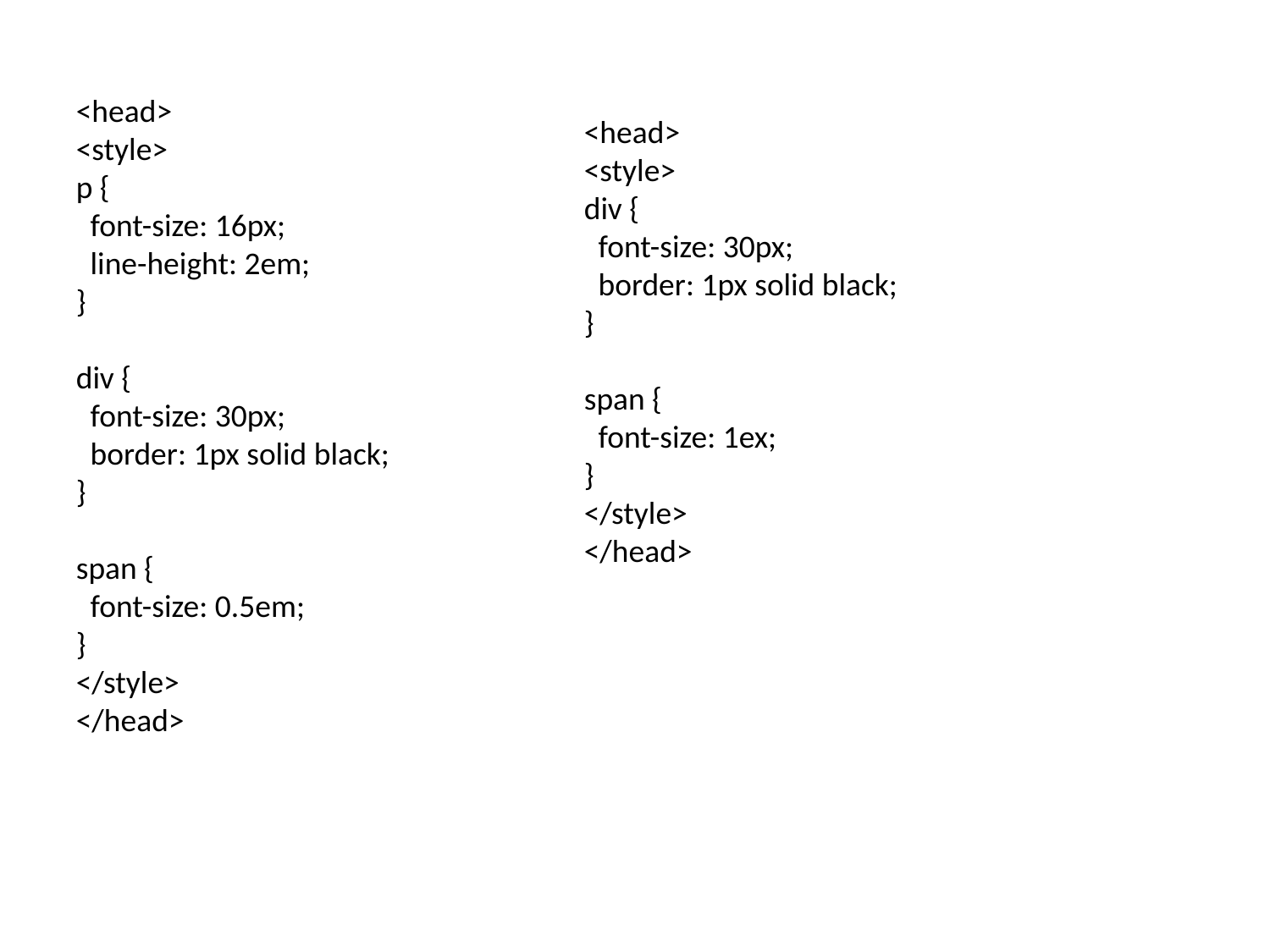

<head>
<style>
p {
  font-size: 16px;
  line-height: 2em;
}

div {
  font-size: 30px;
  border: 1px solid black;
}

span {
  font-size: 0.5em;
}
</style>
</head>
<head>
<style>
div {
  font-size: 30px;
  border: 1px solid black;
}

span {
  font-size: 1ex;
}
</style>
</head>